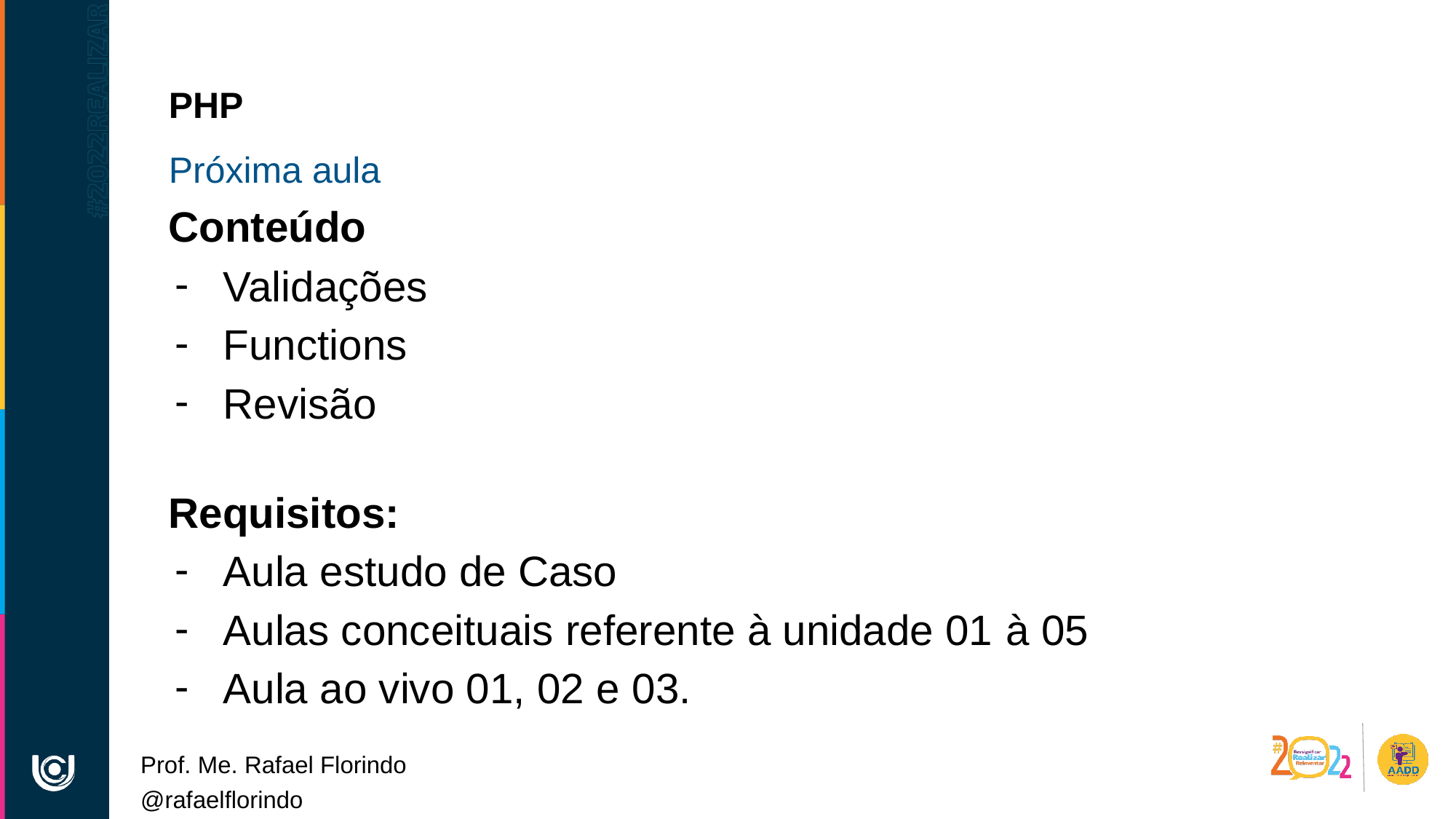

PHP
Próxima aula
Conteúdo
Validações
Functions
Revisão

Requisitos:
Aula estudo de Caso
Aulas conceituais referente à unidade 01 à 05
Aula ao vivo 01, 02 e 03.

Prof. Me. Rafael Florindo
@rafaelflorindo